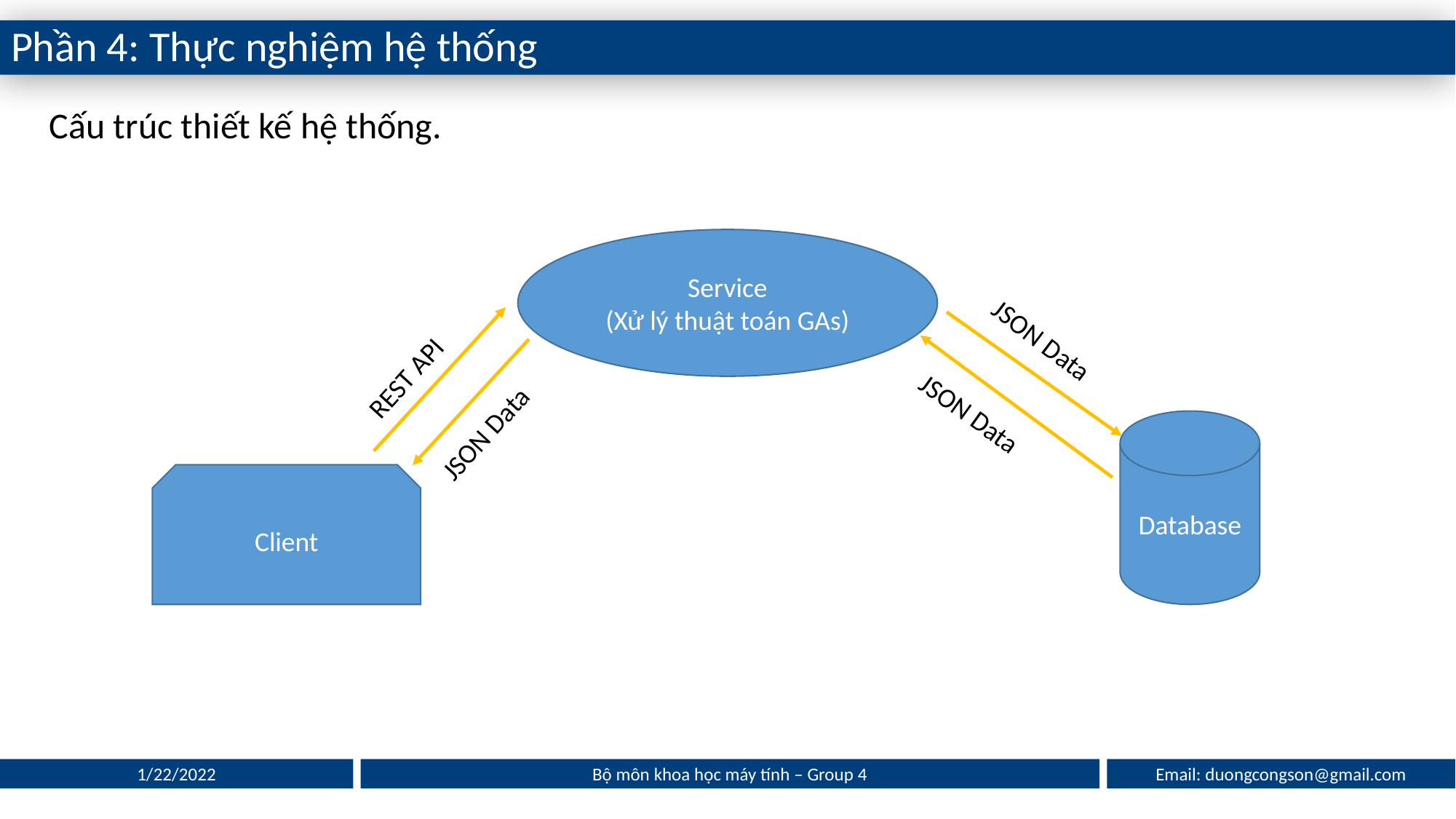

Phần 4: Thực nghiệm hệ thống
Cấu trúc thiết kế hệ thống.
Service
(Xử lý thuật toán GAs)
JSON Data
REST API
JSON Data
JSON Data
Database
Client
Email: duongcongson@gmail.com
1/22/2022
Bộ môn khoa học máy tính – Group 4